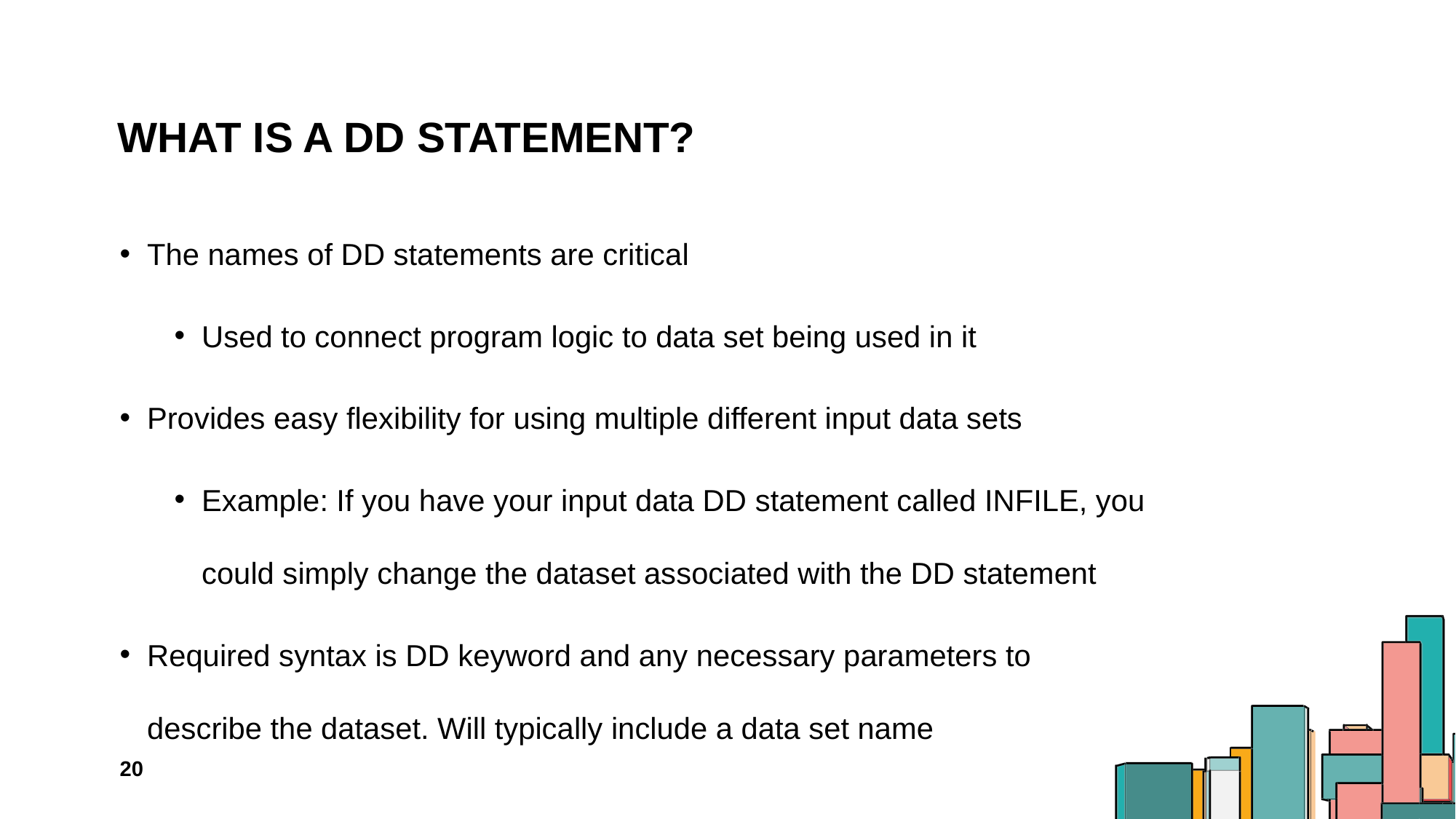

# What is a DD statement?
The names of DD statements are critical
Used to connect program logic to data set being used in it
Provides easy flexibility for using multiple different input data sets
Example: If you have your input data DD statement called INFILE, you could simply change the dataset associated with the DD statement
Required syntax is DD keyword and any necessary parameters to describe the dataset. Will typically include a data set name

20